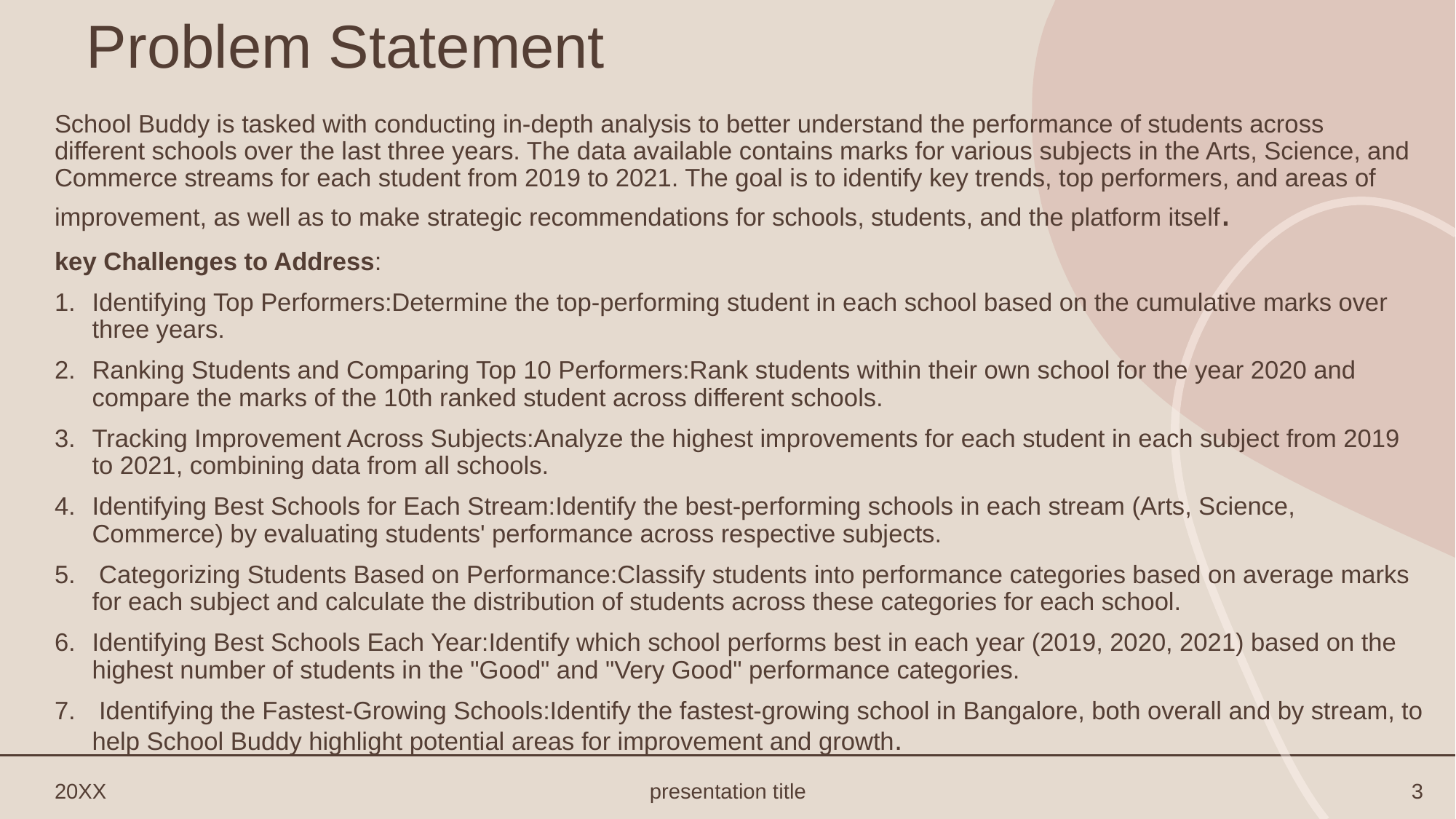

# Problem Statement
School Buddy is tasked with conducting in-depth analysis to better understand the performance of students across  different schools over the last three years. The data available contains marks for various subjects in the Arts, Science, and Commerce streams for each student from 2019 to 2021. The goal is to identify key trends, top performers, and areas of improvement, as well as to make strategic recommendations for schools, students, and the platform itself.
key Challenges to Address:
Identifying Top Performers:Determine the top-performing student in each school based on the cumulative marks over three years.
Ranking Students and Comparing Top 10 Performers:Rank students within their own school for the year 2020 and compare the marks of the 10th ranked student across different schools.
Tracking Improvement Across Subjects:Analyze the highest improvements for each student in each subject from 2019 to 2021, combining data from all schools.
Identifying Best Schools for Each Stream:Identify the best-performing schools in each stream (Arts, Science, Commerce) by evaluating students' performance across respective subjects.
 Categorizing Students Based on Performance:Classify students into performance categories based on average marks for each subject and calculate the distribution of students across these categories for each school.
Identifying Best Schools Each Year:Identify which school performs best in each year (2019, 2020, 2021) based on the highest number of students in the "Good" and "Very Good" performance categories.
 Identifying the Fastest-Growing Schools:Identify the fastest-growing school in Bangalore, both overall and by stream, to help School Buddy highlight potential areas for improvement and growth.
20XX
presentation title
3